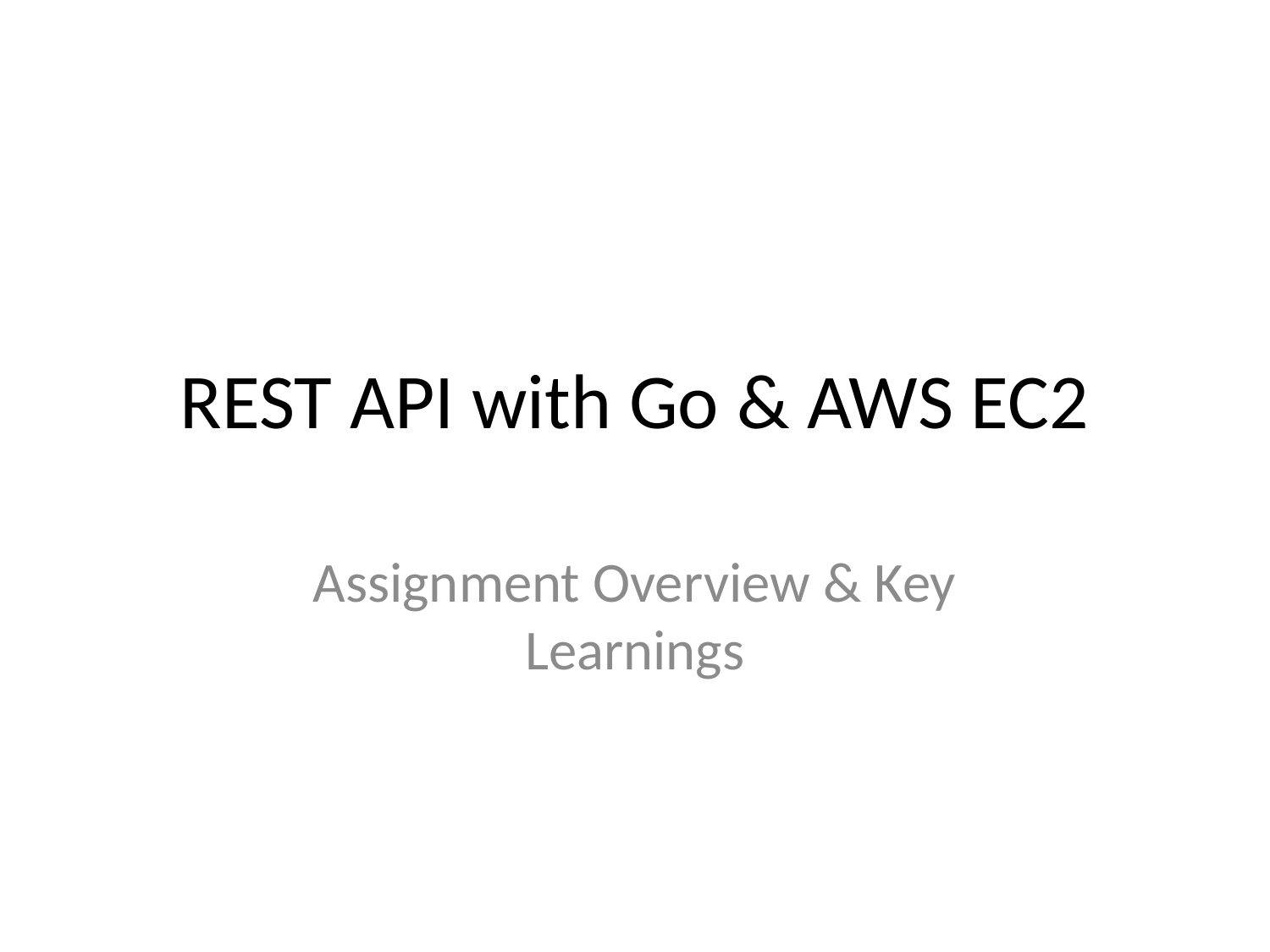

# REST API with Go & AWS EC2
Assignment Overview & Key Learnings